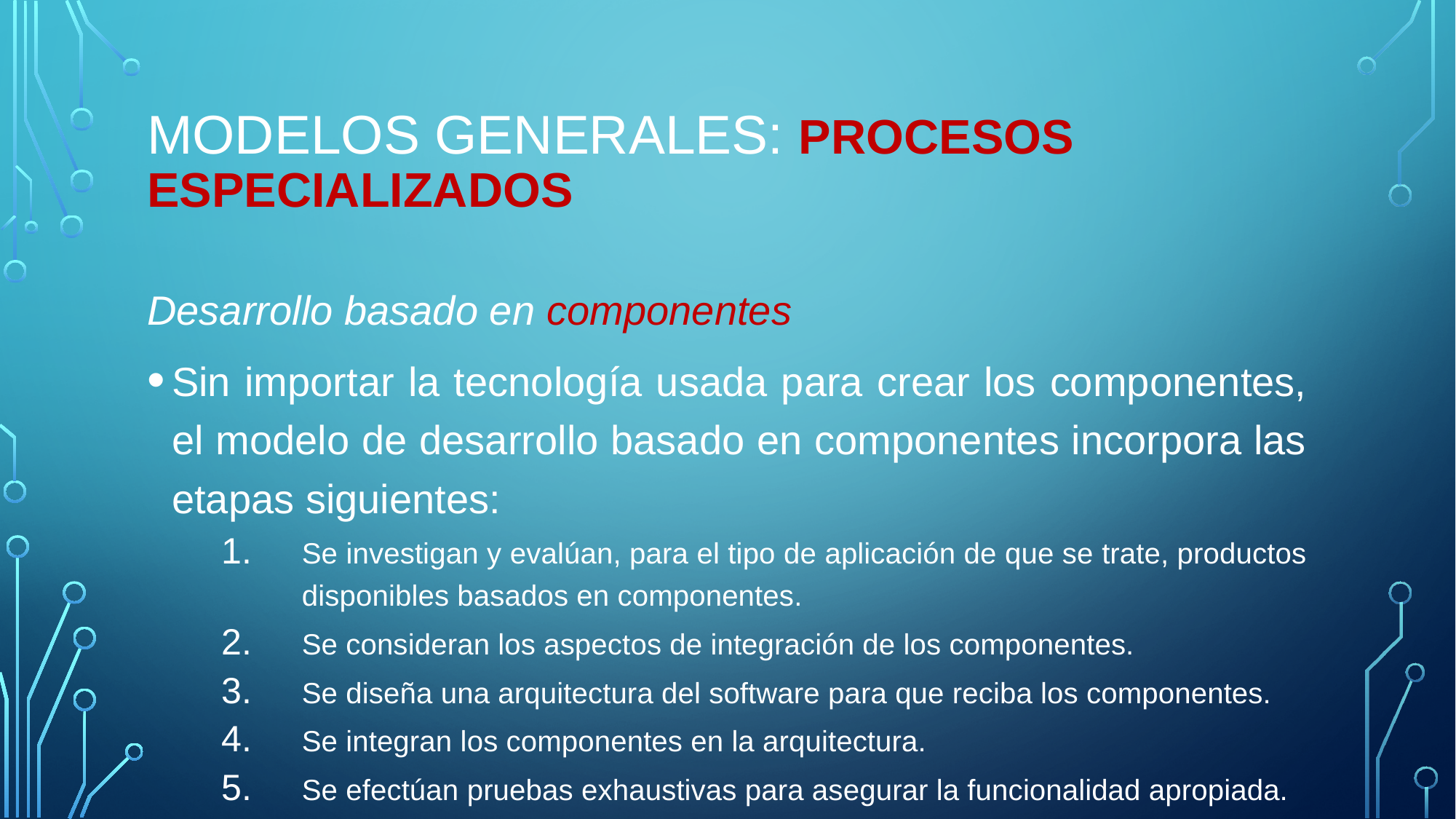

# Modelos generales: procesos especializados
Desarrollo basado en componentes
Sin importar la tecnología usada para crear los componentes, el modelo de desarrollo basado en componentes incorpora las etapas siguientes:
Se investigan y evalúan, para el tipo de aplicación de que se trate, productos disponibles basados en componentes.
Se consideran los aspectos de integración de los componentes.
Se diseña una arquitectura del software para que reciba los componentes.
Se integran los componentes en la arquitectura.
Se efectúan pruebas exhaustivas para asegurar la funcionalidad apropiada.